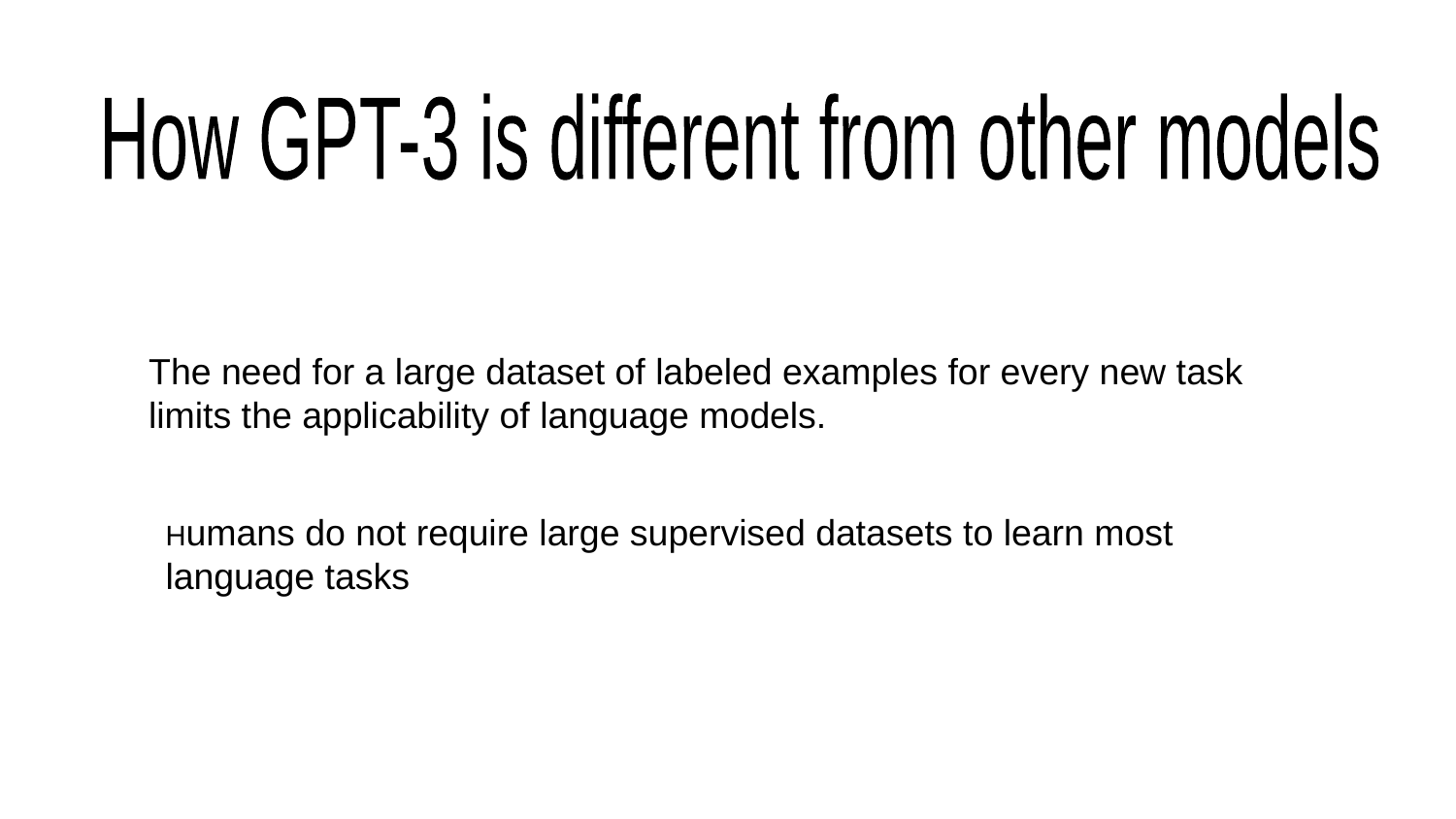

How GPT-3 is different from other models
The need for a large dataset of labeled examples for every new task limits the applicability of language models.
Humans do not require large supervised datasets to learn most language tasks